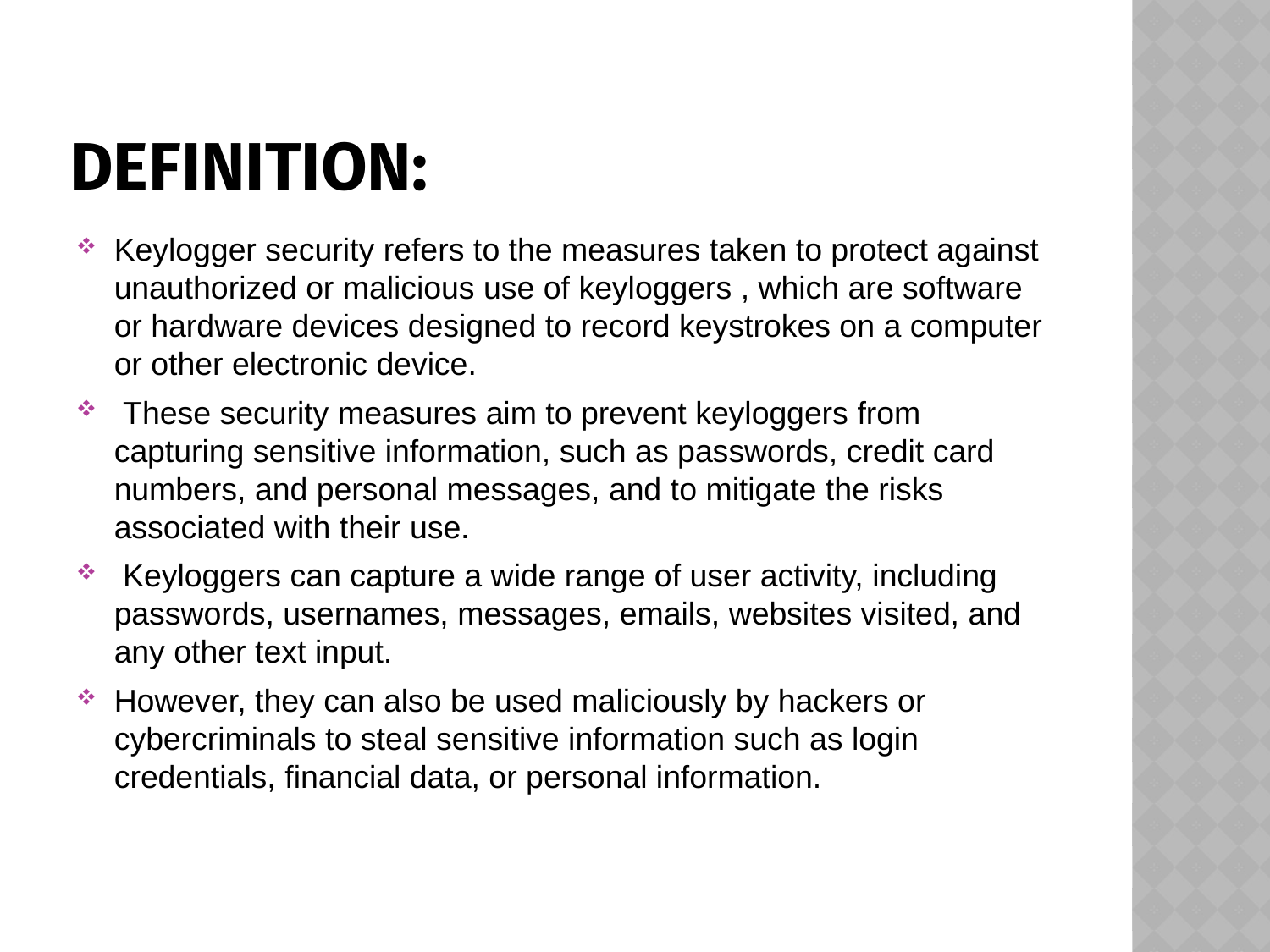

# DEFINITION:
Keylogger security refers to the measures taken to protect against unauthorized or malicious use of keyloggers , which are software or hardware devices designed to record keystrokes on a computer or other electronic device.
 These security measures aim to prevent keyloggers from capturing sensitive information, such as passwords, credit card numbers, and personal messages, and to mitigate the risks associated with their use.
 Keyloggers can capture a wide range of user activity, including passwords, usernames, messages, emails, websites visited, and any other text input.
However, they can also be used maliciously by hackers or cybercriminals to steal sensitive information such as login credentials, financial data, or personal information.